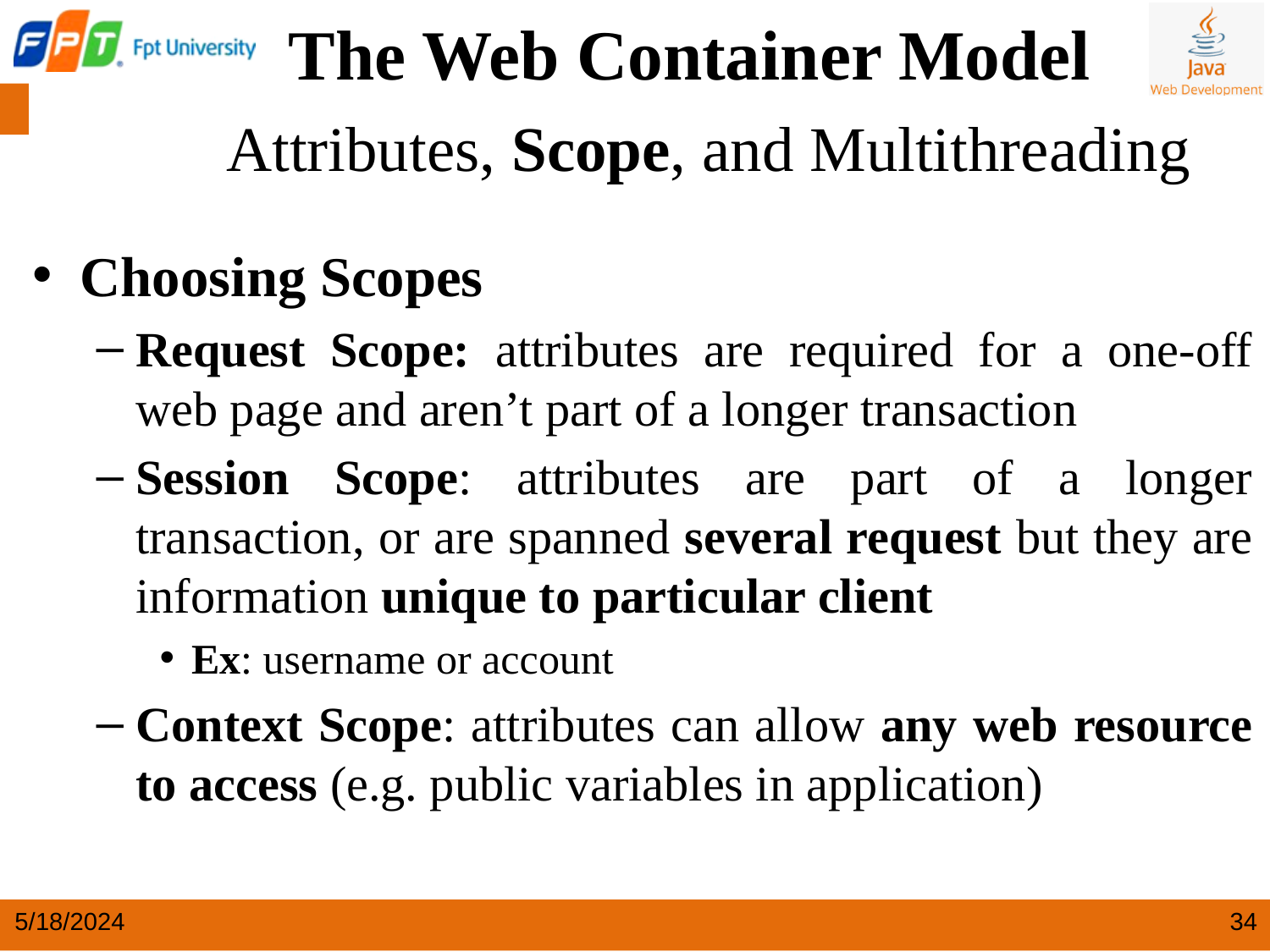

The Web Container Model
 Attributes, Scope, and Multithreading
Choosing Scopes
Request Scope: attributes are required for a one-off web page and aren’t part of a longer transaction
Session Scope: attributes are part of a longer transaction, or are spanned several request but they are information unique to particular client
Ex: username or account
Context Scope: attributes can allow any web resource to access (e.g. public variables in application)
5/18/2024
34